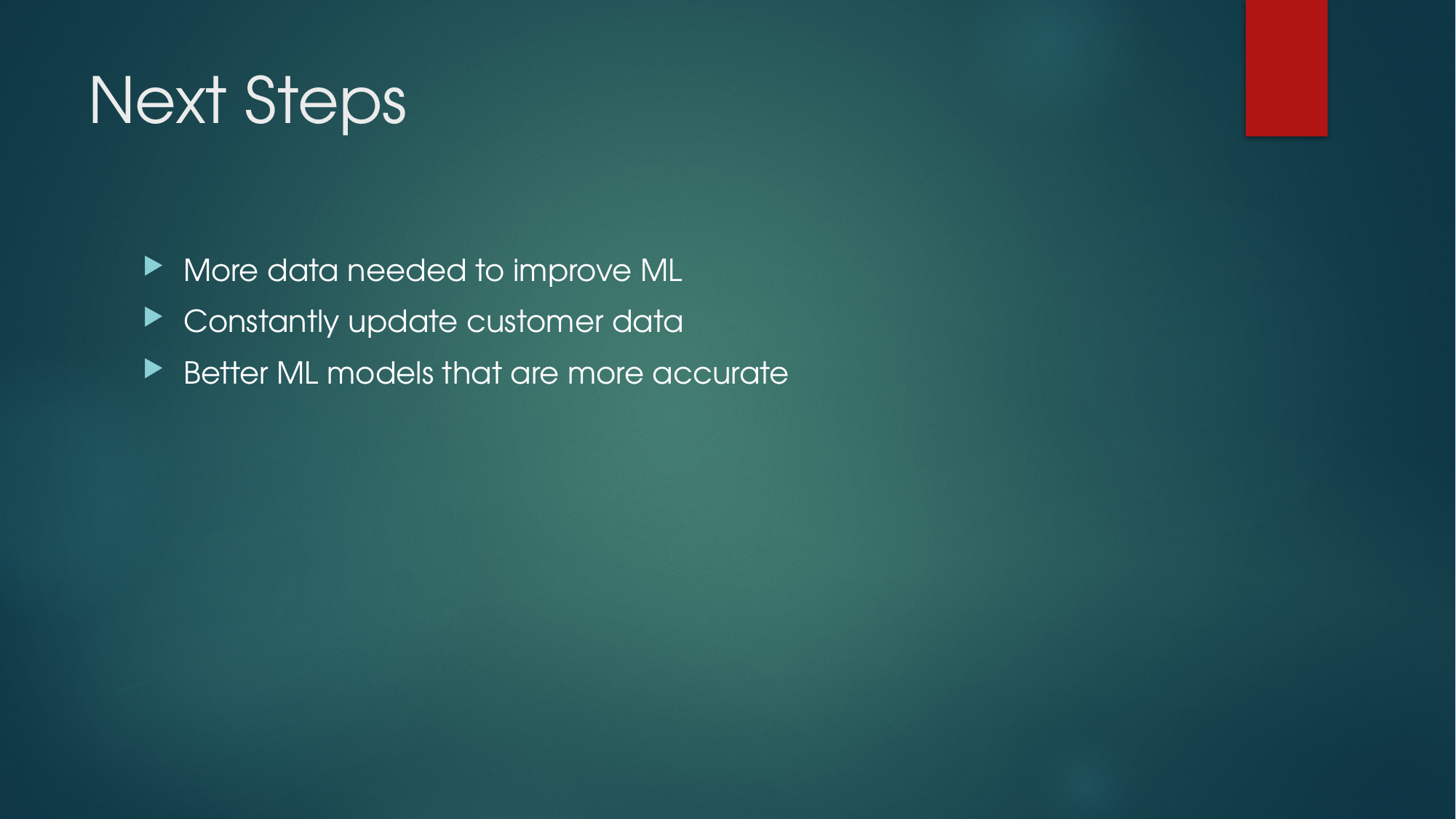

# Next Steps
More data needed to improve ML
Constantly update customer data
Better ML models that are more accurate